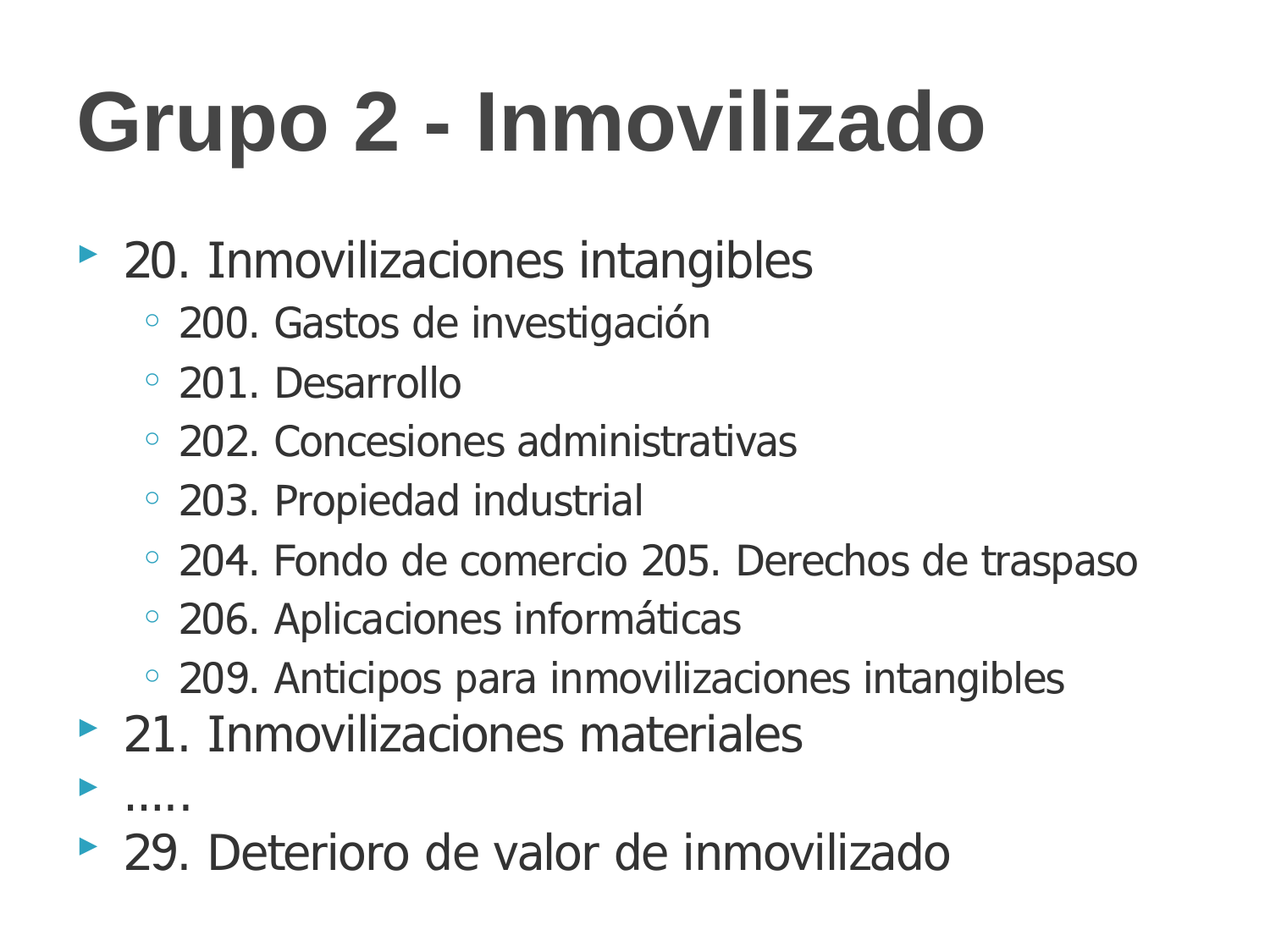

# Grupo 2 - Inmovilizado
20. Inmovilizaciones intangibles
200. Gastos de investigación
201. Desarrollo
202. Concesiones administrativas
203. Propiedad industrial
204. Fondo de comercio 205. Derechos de traspaso
206. Aplicaciones informáticas
209. Anticipos para inmovilizaciones intangibles
21. Inmovilizaciones materiales
…..
29. Deterioro de valor de inmovilizado